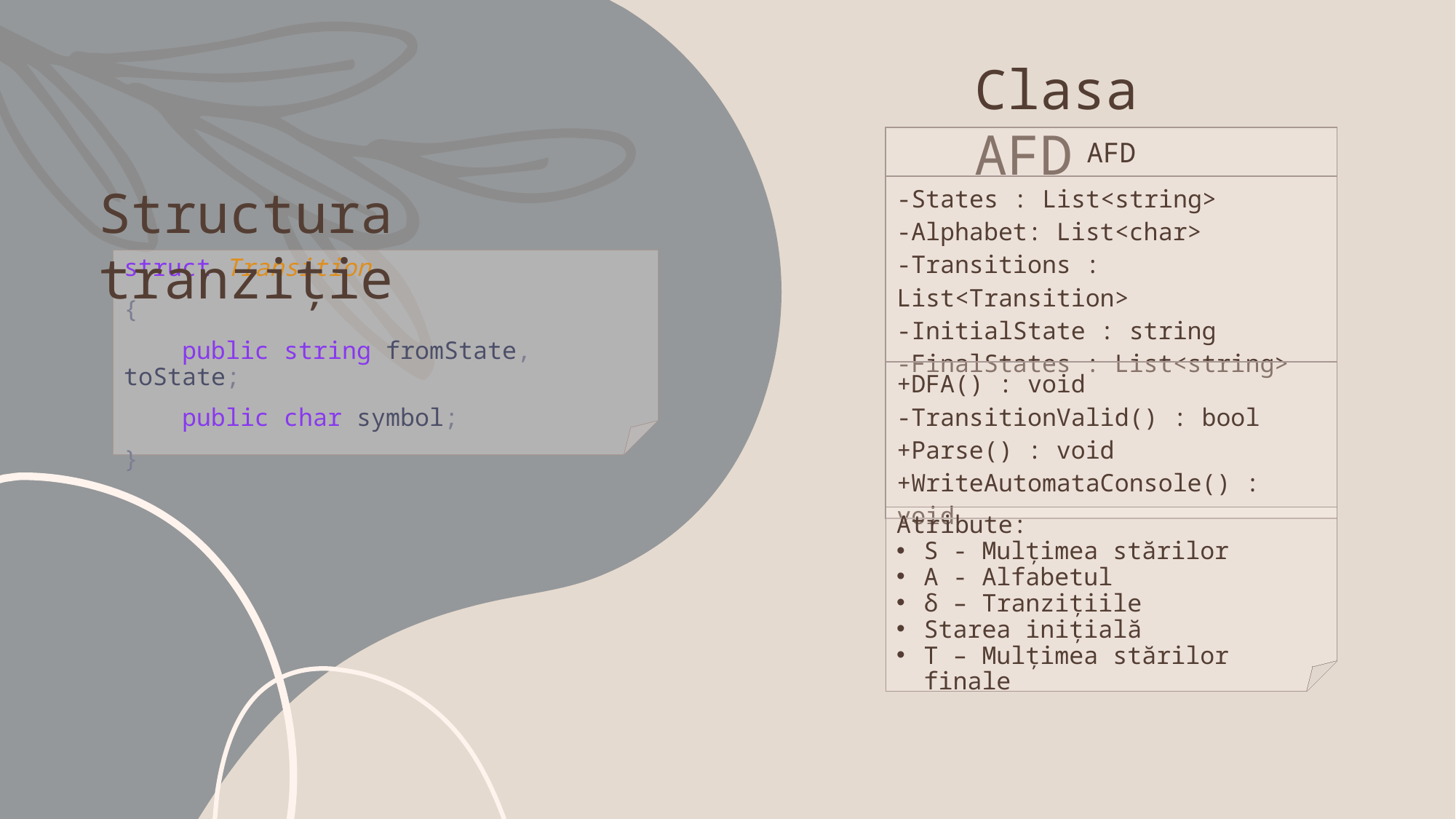

Clasa AFD
| AFD |
| --- |
| -States : List<string> -Alphabet: List<char> -Transitions : List<Transition> -InitialState : string -FinalStates : List<string> |
| +DFA() : void -TransitionValid() : bool +Parse() : void +WriteAutomataConsole() : void |
Structura tranziție
struct Transition
{
    public string fromState, toState;
    public char symbol;
}
Atribute:
S - Mulțimea stărilor
A - Alfabetul
δ – Tranzițiile
Starea inițială
T – Mulțimea stărilor finale